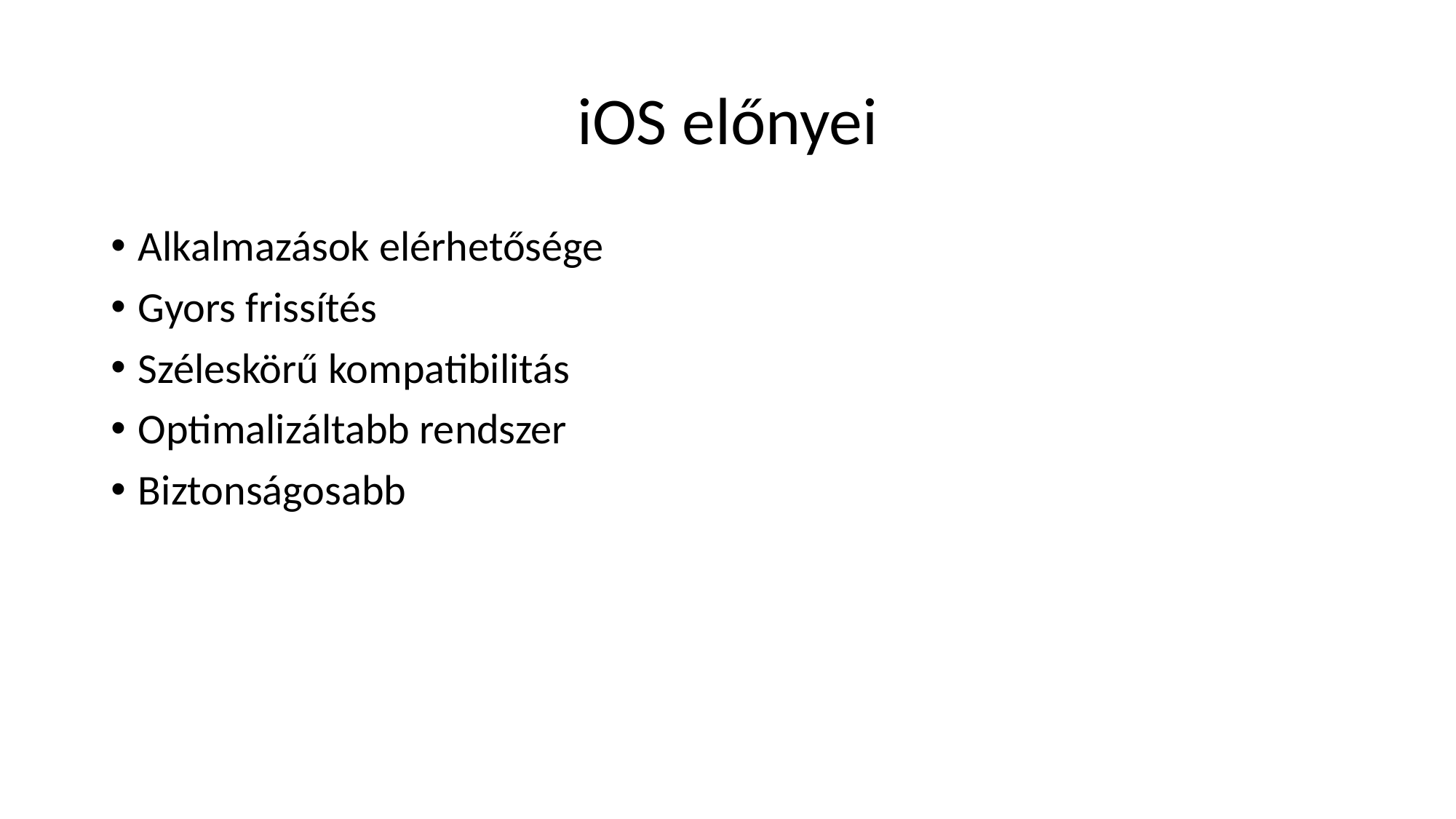

# iOS előnyei
Alkalmazások elérhetősége
Gyors frissítés
Széleskörű kompatibilitás
Optimalizáltabb rendszer
Biztonságosabb